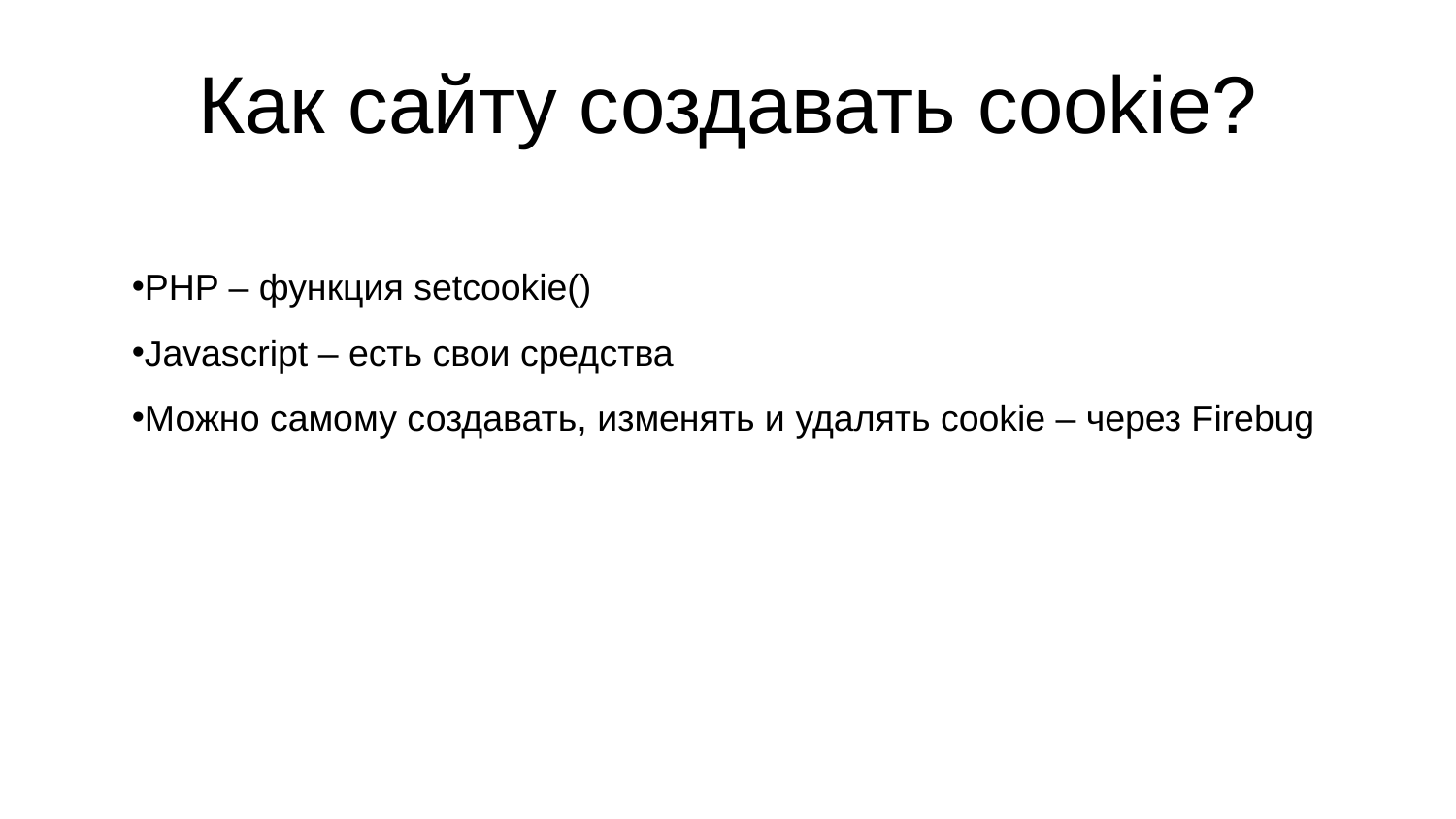

# Как сайту создавать cookie?
PHP – функция setcookie()
Javascript – есть свои средства
Можно самому создавать, изменять и удалять cookie – через Firebug